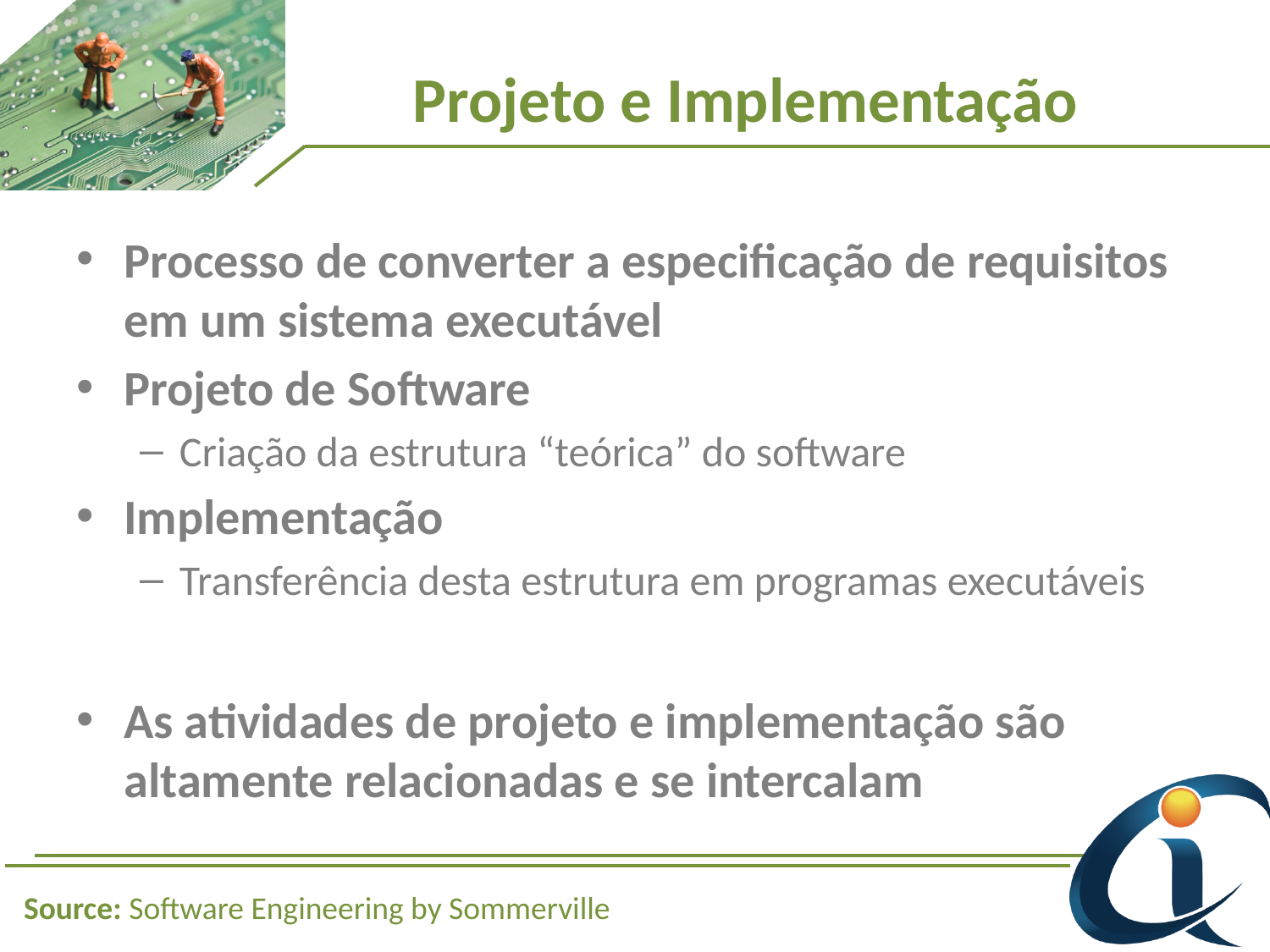

# Projeto e Implementação
Processo de converter a especificação de requisitos em um sistema executável
Projeto de Software
Criação da estrutura “teórica” do software
Implementação
Transferência desta estrutura em programas executáveis

As atividades de projeto e implementação são altamente relacionadas e se intercalam